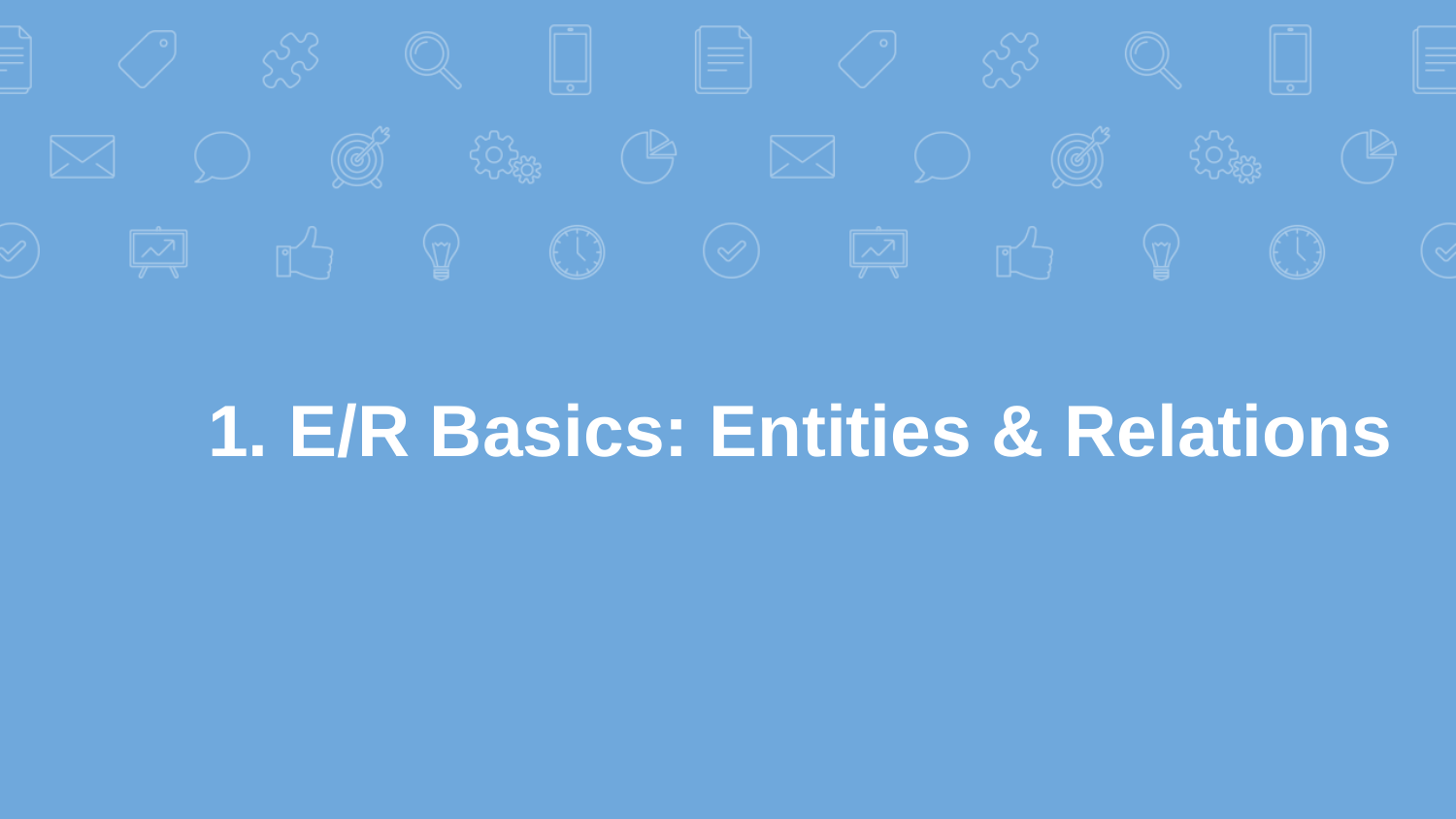

# 1. E/R Basics: Entities & Relations